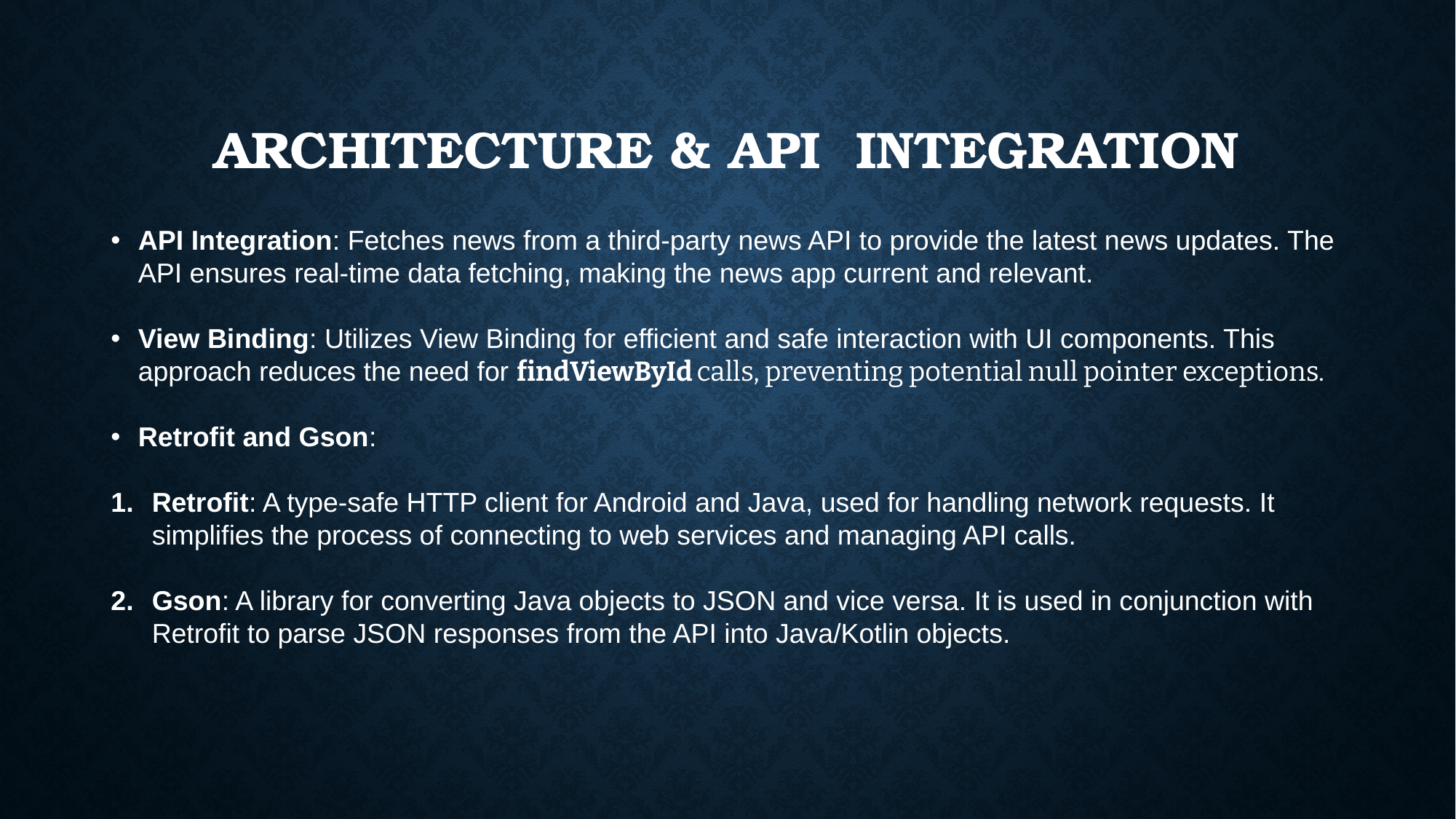

# Architecture & API  Integration
API Integration: Fetches news from a third-party news API to provide the latest news updates. The API ensures real-time data fetching, making the news app current and relevant.

View Binding: Utilizes View Binding for efficient and safe interaction with UI components. This approach reduces the need for findViewById calls, preventing potential null pointer exceptions.

Retrofit and Gson:

Retrofit: A type-safe HTTP client for Android and Java, used for handling network requests. It simplifies the process of connecting to web services and managing API calls.

Gson: A library for converting Java objects to JSON and vice versa. It is used in conjunction with Retrofit to parse JSON responses from the API into Java/Kotlin objects.